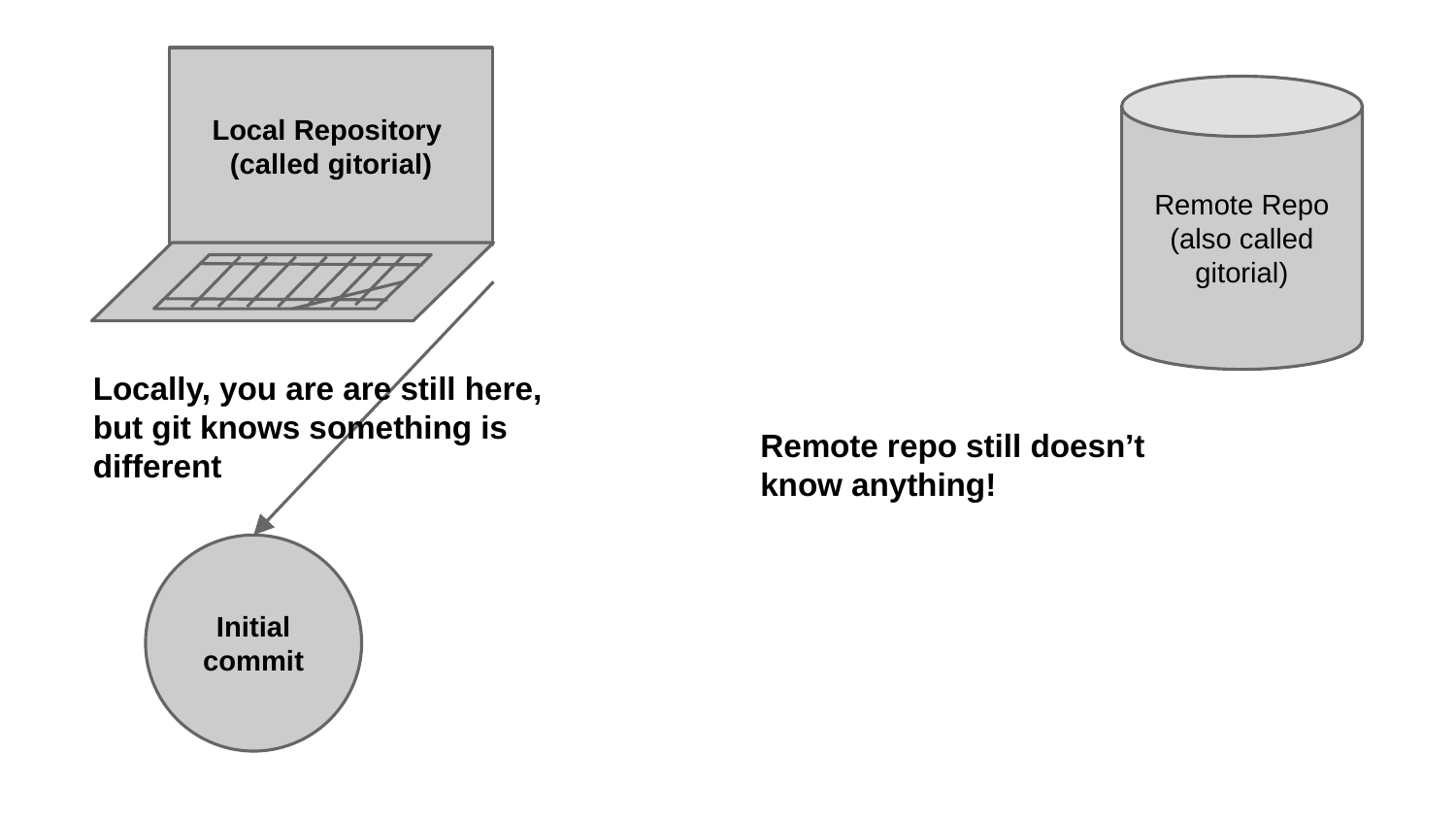

Local Repository
(called gitorial)
Remote Repo (also called gitorial)

Locally, you are are still here, but git knows something is different
Remote repo still doesn’t know anything!
Initial commit